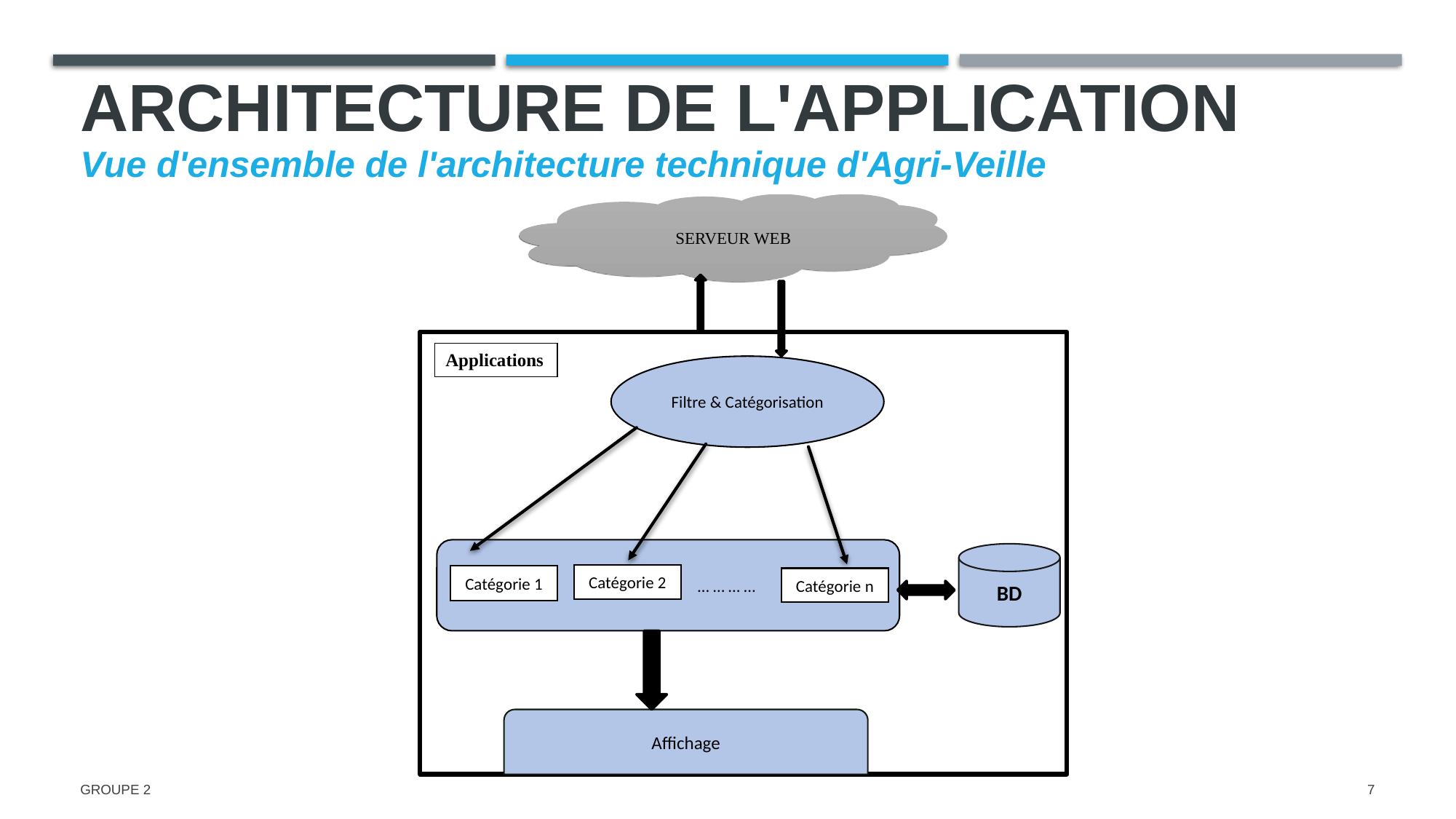

# Architecture de l'Application

Vue d'ensemble de l'architecture technique d'Agri-Veille

SERVEUR WEB

Applications
Filtre & Catégorisation
                               … … … …
BD
Catégorie 2
Catégorie 1
Catégorie n

Affichage
Groupe 2
7